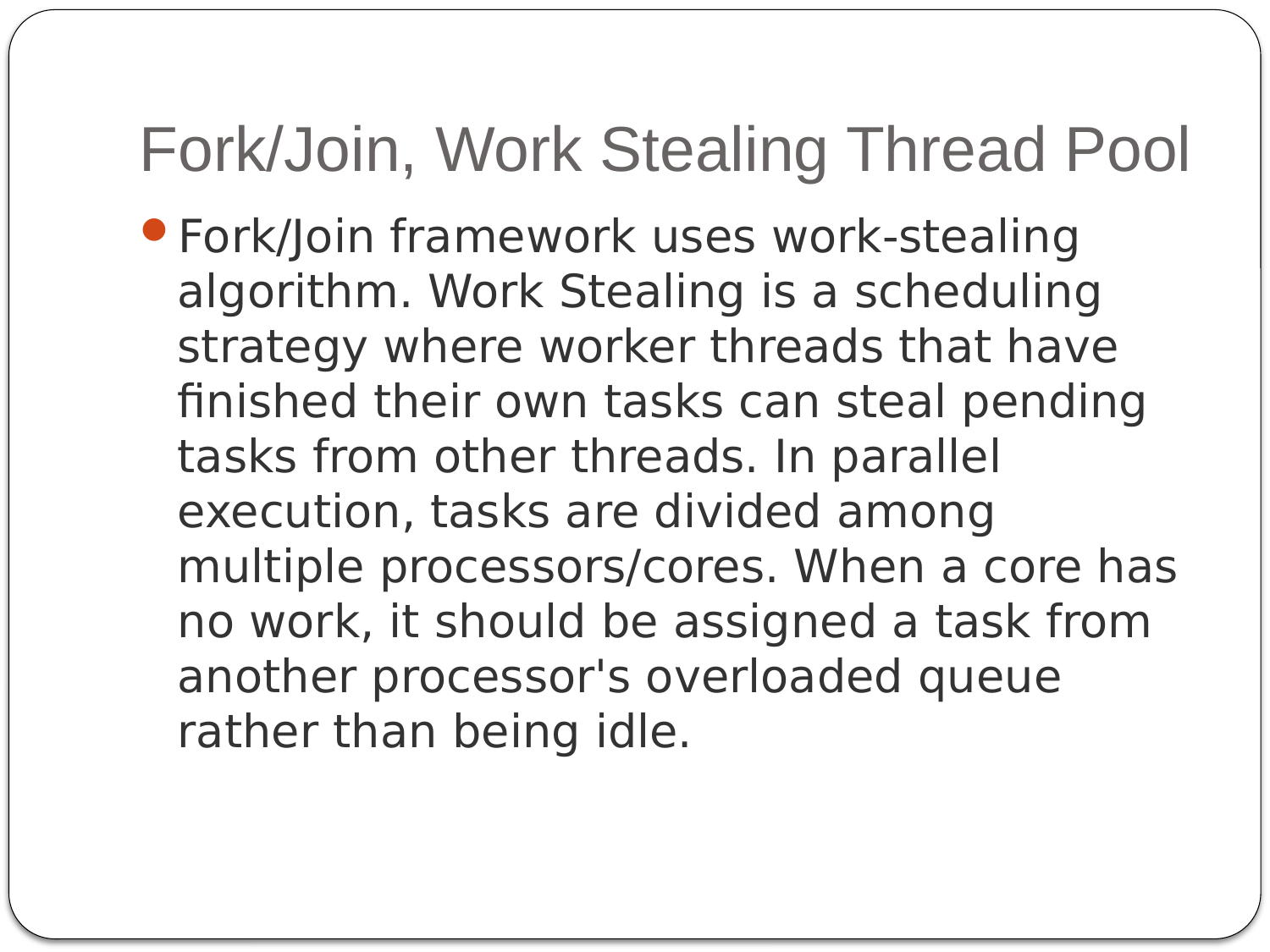

# Fork/Join, Work Stealing Thread Pool
Fork/Join framework uses work-stealing algorithm. Work Stealing is a scheduling strategy where worker threads that have finished their own tasks can steal pending tasks from other threads. In parallel execution, tasks are divided among multiple processors/cores. When a core has no work, it should be assigned a task from another processor's overloaded queue rather than being idle.